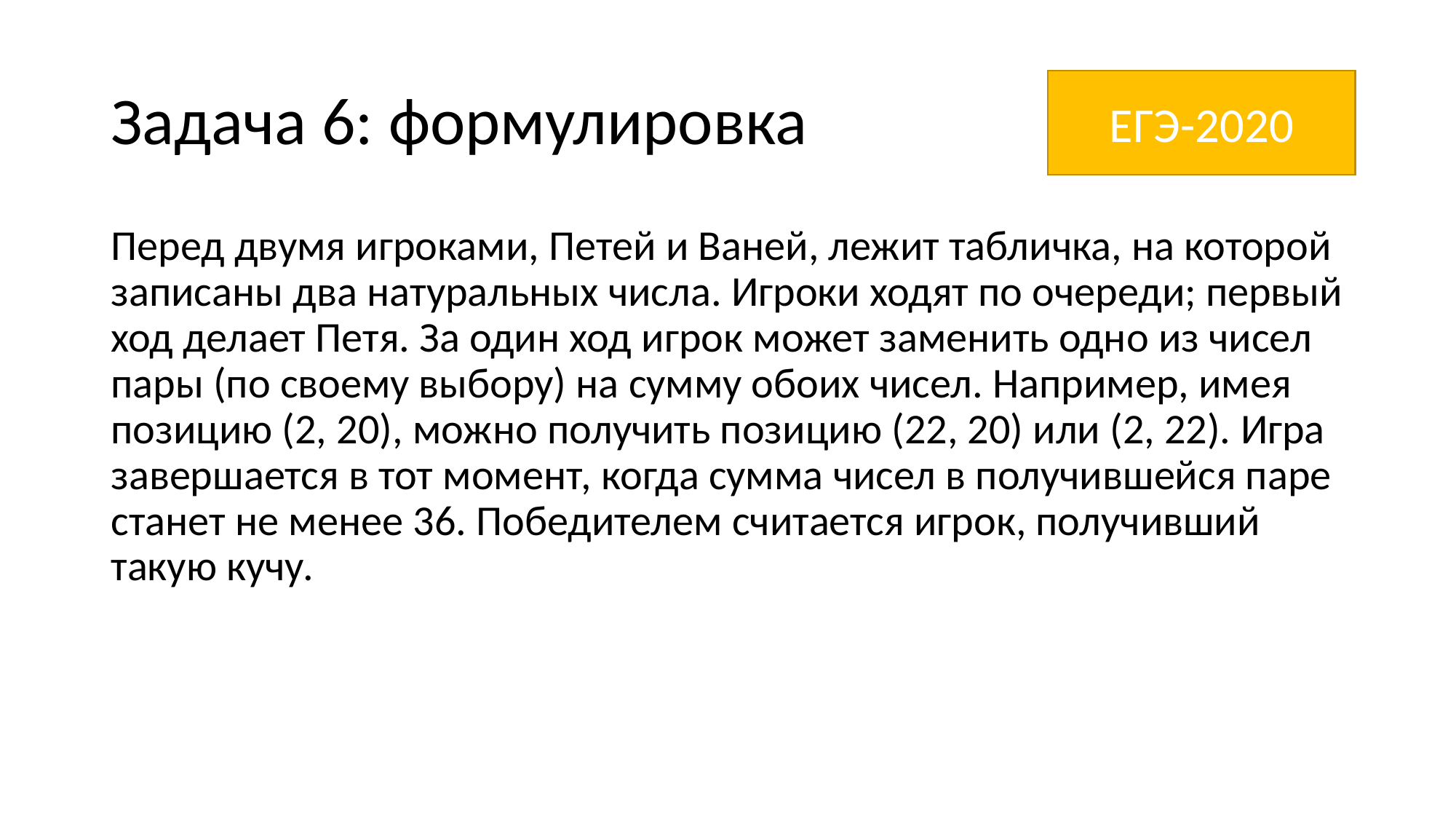

# Задача 6: формулировка
ЕГЭ-2020
Перед двумя игроками, Петей и Ваней, лежит табличка, на которой записаны два натуральных числа. Игроки ходят по очереди; первый ход делает Петя. За один ход игрок может заменить одно из чисел пары (по своему выбору) на сумму обоих чисел. Например, имея позицию (2, 20), можно получить позицию (22, 20) или (2, 22). Игра завершается в тот момент, когда сумма чисел в получившейся паре станет не менее 36. Победителем считается игрок, получивший такую кучу.